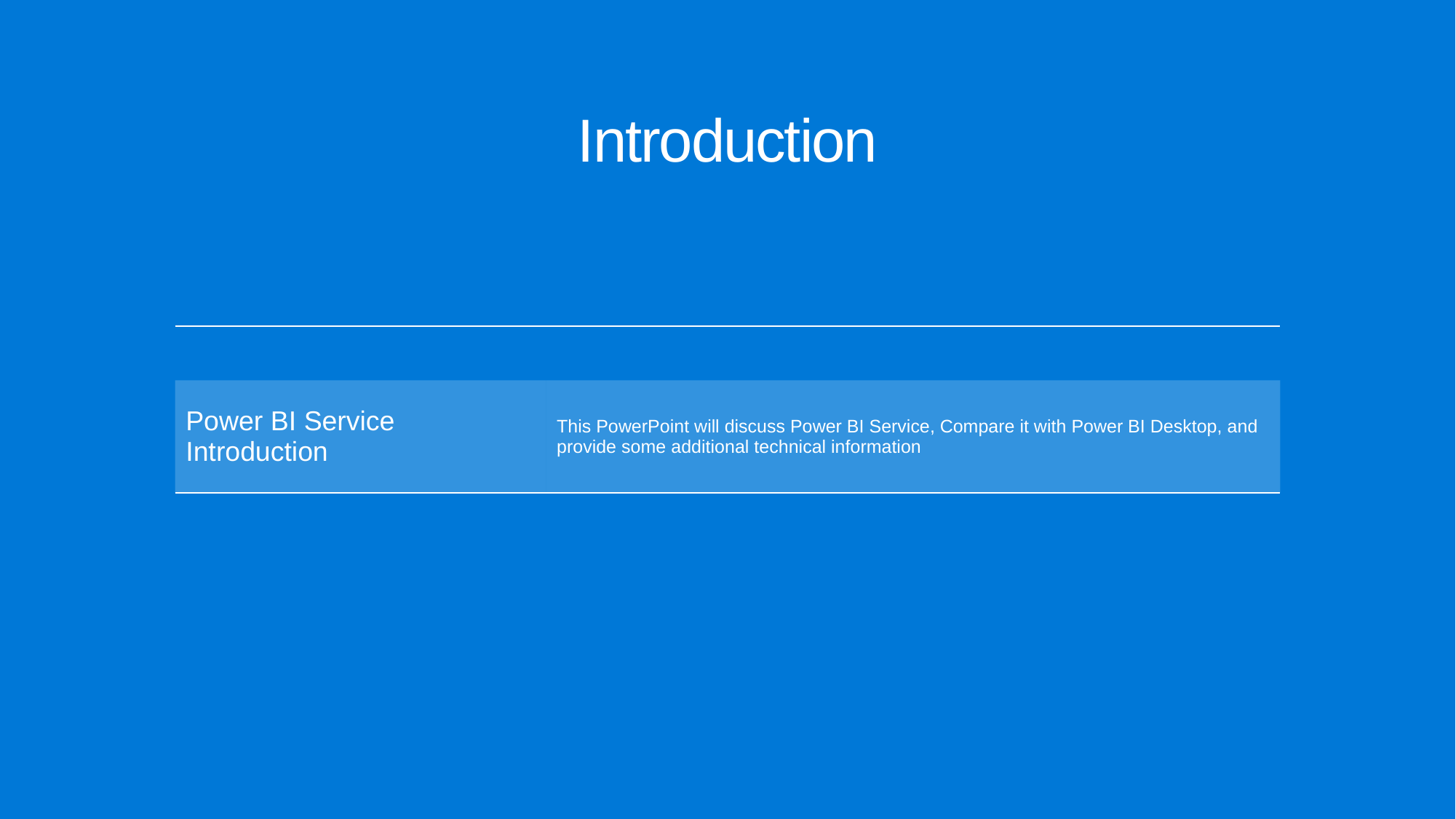

# Introduction
|  |  |
| --- | --- |
| Power BI Service Introduction | This PowerPoint will discuss Power BI Service, Compare it with Power BI Desktop, and provide some additional technical information |